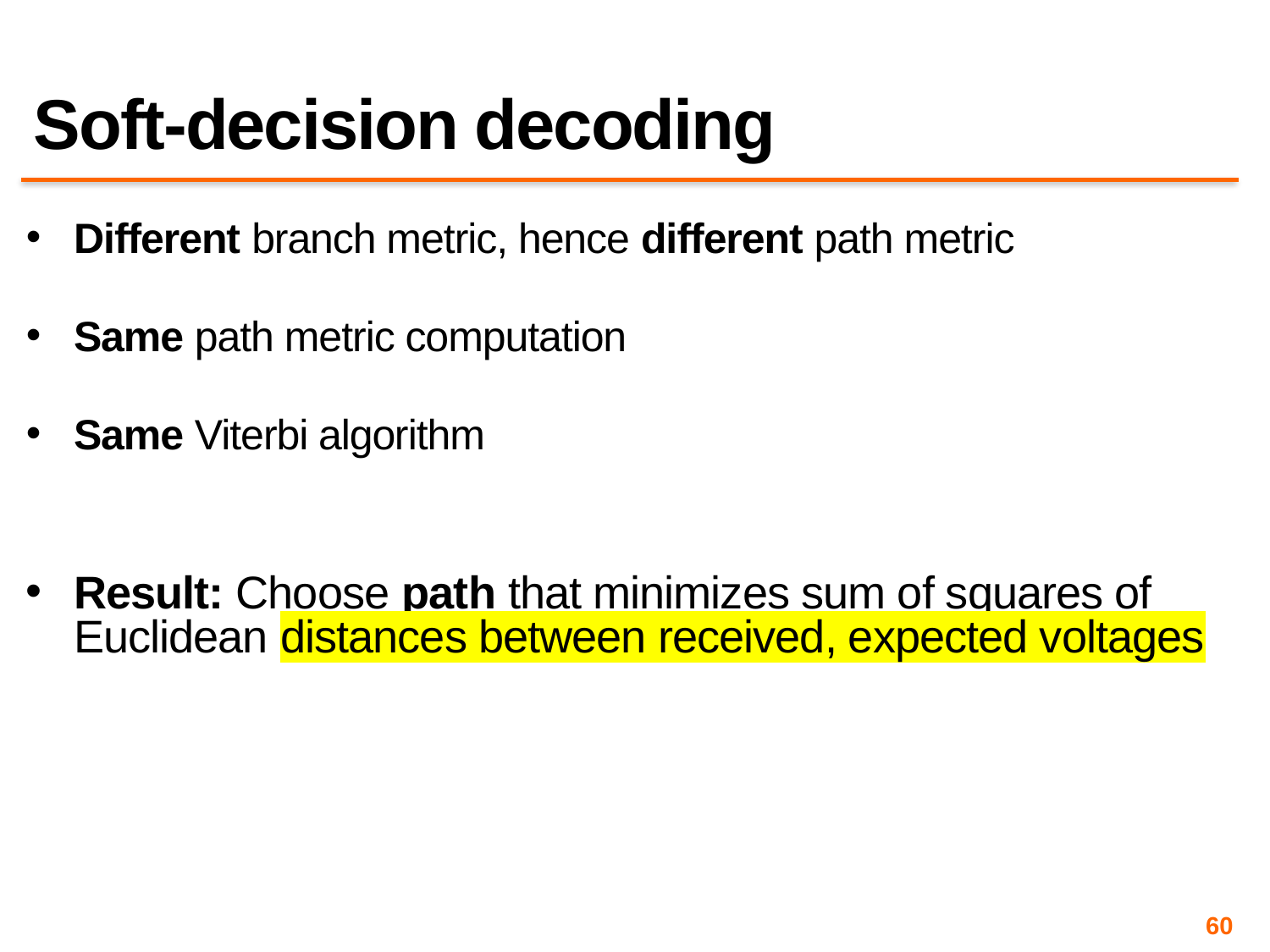

# Soft-decision decoding
Different branch metric, hence different path metric

Same path metric computation

Same Viterbi algorithm

Result: Choose path that minimizes sum of squares of Euclidean distances between received, expected voltages

60